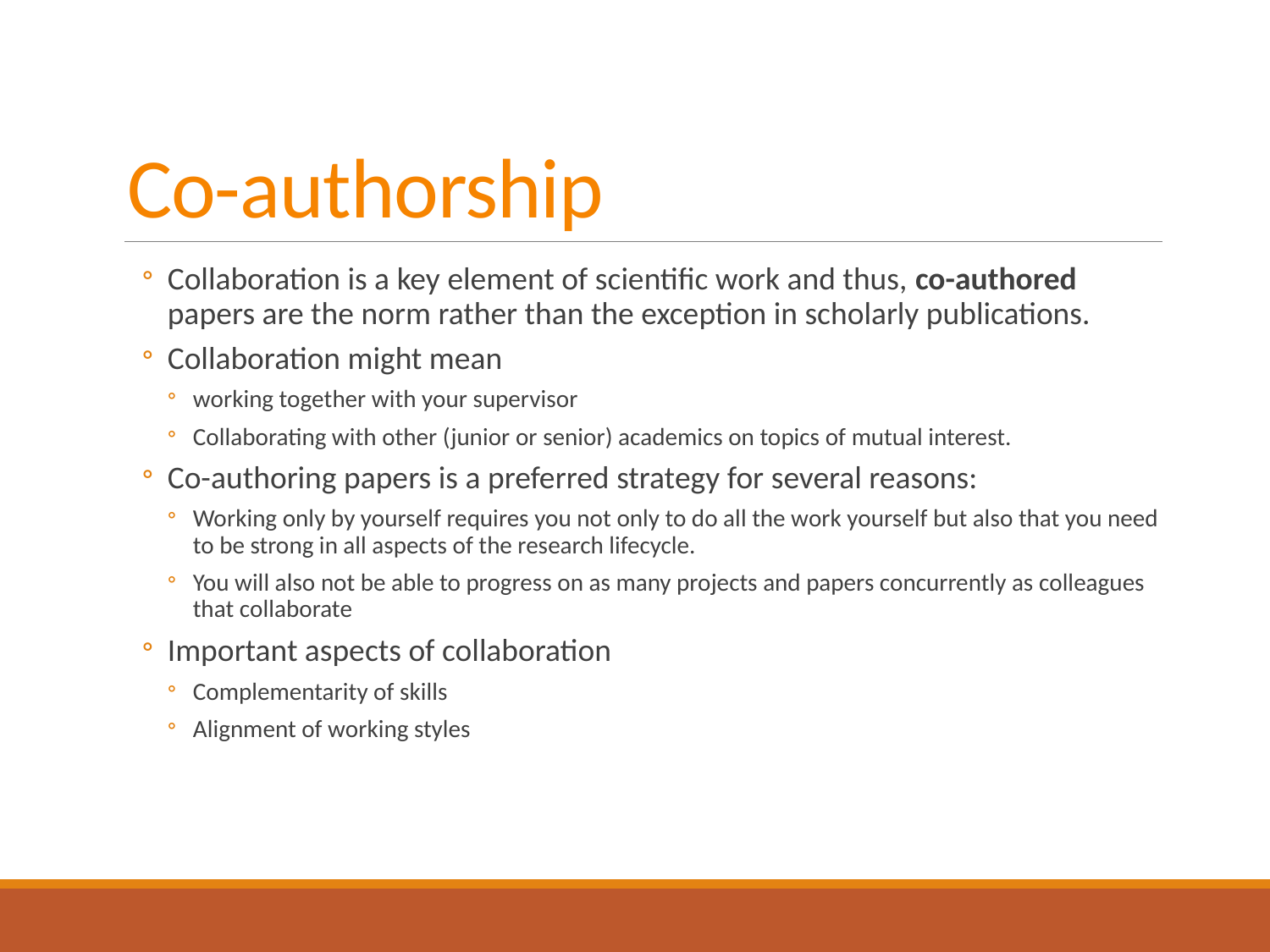

# Co-authorship
Collaboration is a key element of scientific work and thus, co-authored papers are the norm rather than the exception in scholarly publications.
Collaboration might mean
working together with your supervisor
Collaborating with other (junior or senior) academics on topics of mutual interest.
Co-authoring papers is a preferred strategy for several reasons:
Working only by yourself requires you not only to do all the work yourself but also that you need to be strong in all aspects of the research lifecycle.
You will also not be able to progress on as many projects and papers concurrently as colleagues that collaborate
Important aspects of collaboration
Complementarity of skills
Alignment of working styles